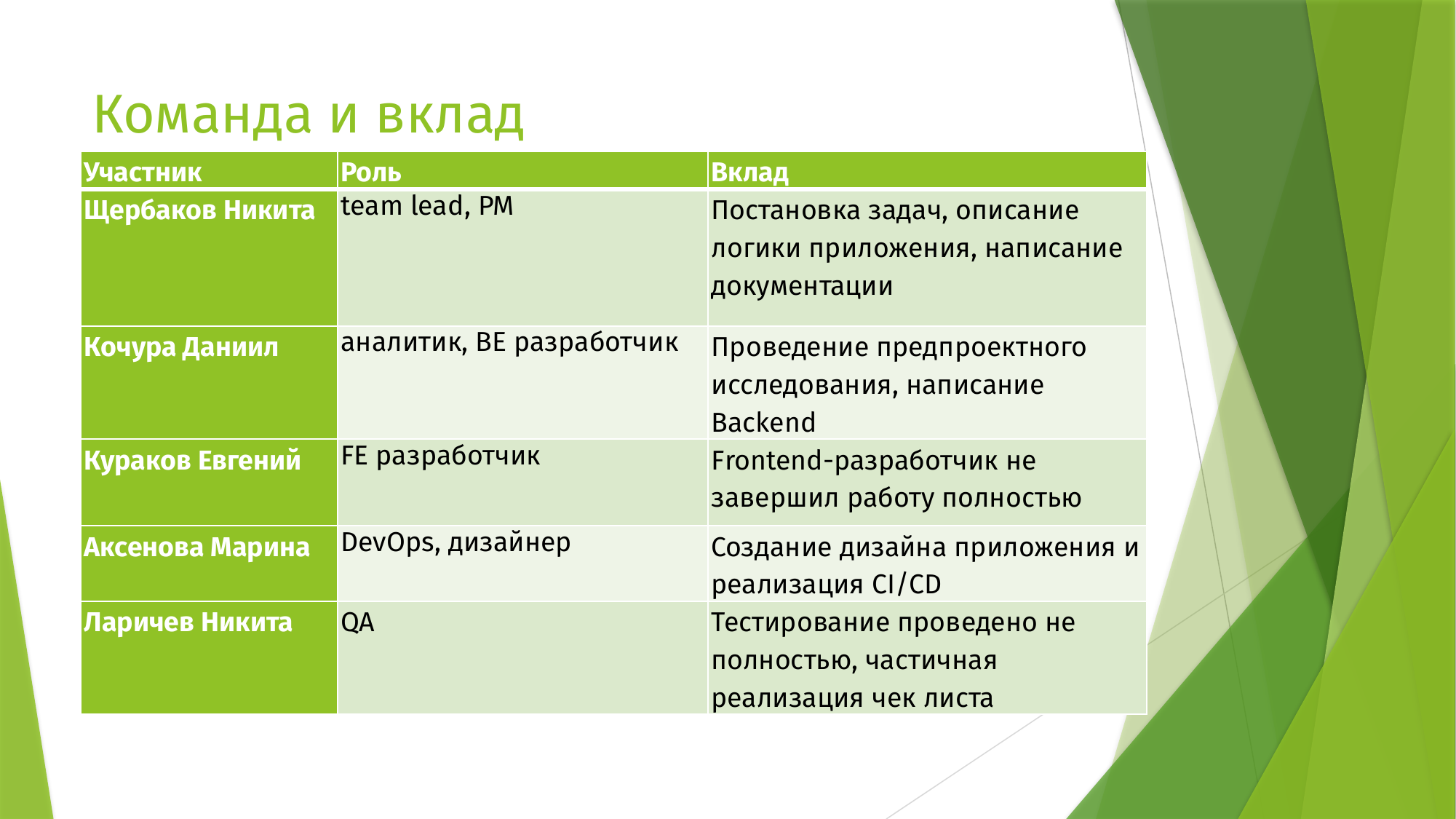

# Команда и вклад
| Участник | Роль | Вклад |
| --- | --- | --- |
| Щербаков Никита | team lead, PM | Постановка задач, описание логики приложения, написание документации |
| Кочура Даниил | аналитик, BE разработчик | Проведение предпроектного исследования, написание Backend |
| Кураков Евгений | FE разработчик | Frontend-разработчик не завершил работу полностью |
| Аксенова Марина | DevOps, дизайнер | Создание дизайна приложения и реализация CI/CD |
| Ларичев Никита | QA | Тестирование проведено не полностью, частичная реализация чек листа |